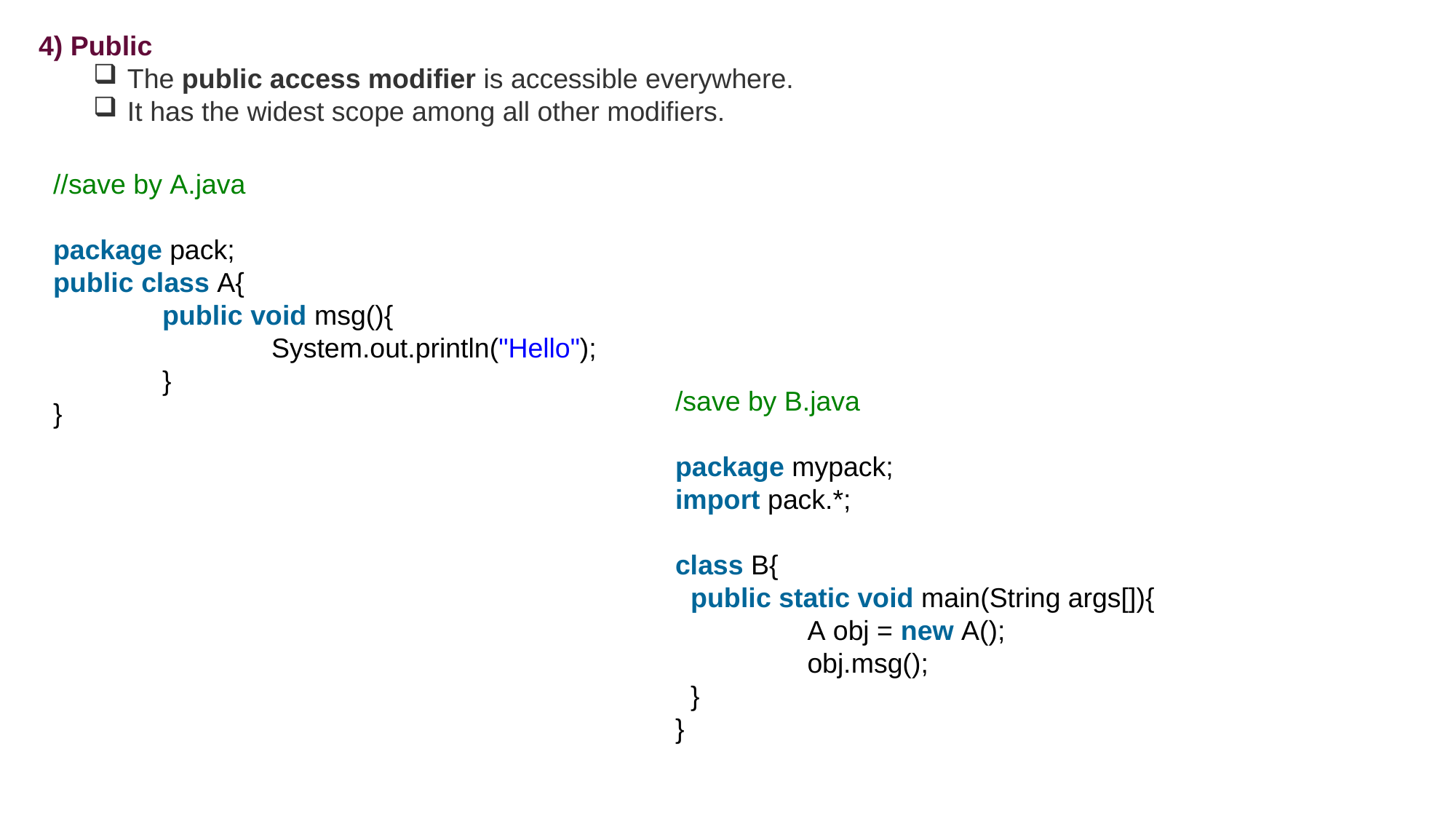

4) Public
The public access modifier is accessible everywhere.
It has the widest scope among all other modifiers.
//save by A.java

package pack;
public class A{
	public void msg(){
		System.out.println("Hello");
	}
}
/save by B.java

package mypack;
import pack.*;

class B{
  public static void main(String args[]){
	   A obj = new A();
   	   obj.msg();
  }
}